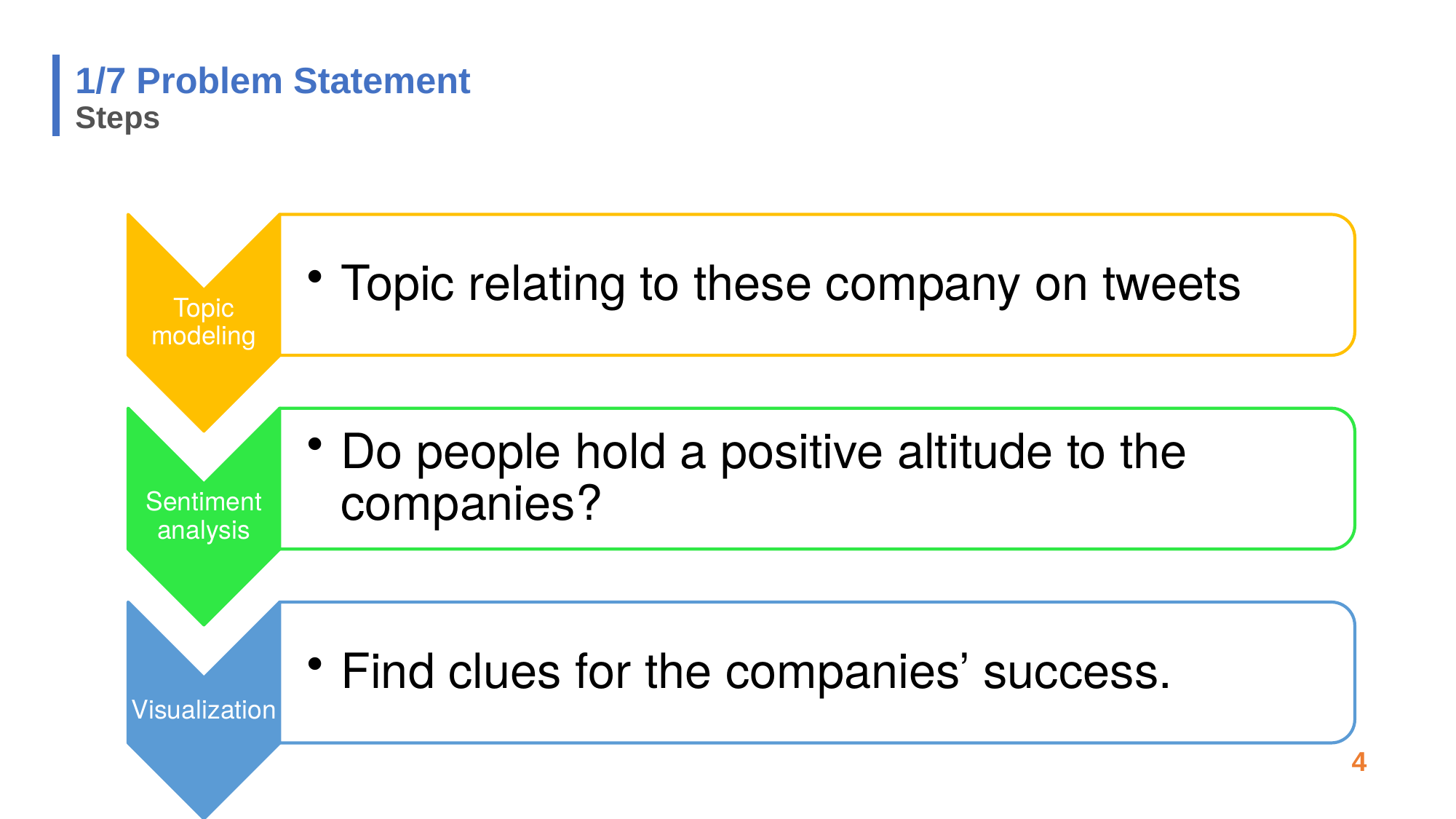

# 1/7 Problem Statement Steps
Topic modeling
Topic relating to these company on tweets
Sentiment analysis
Do people hold a positive altitude to the companies?
Visualization
Find clues for the companies’ success.
4